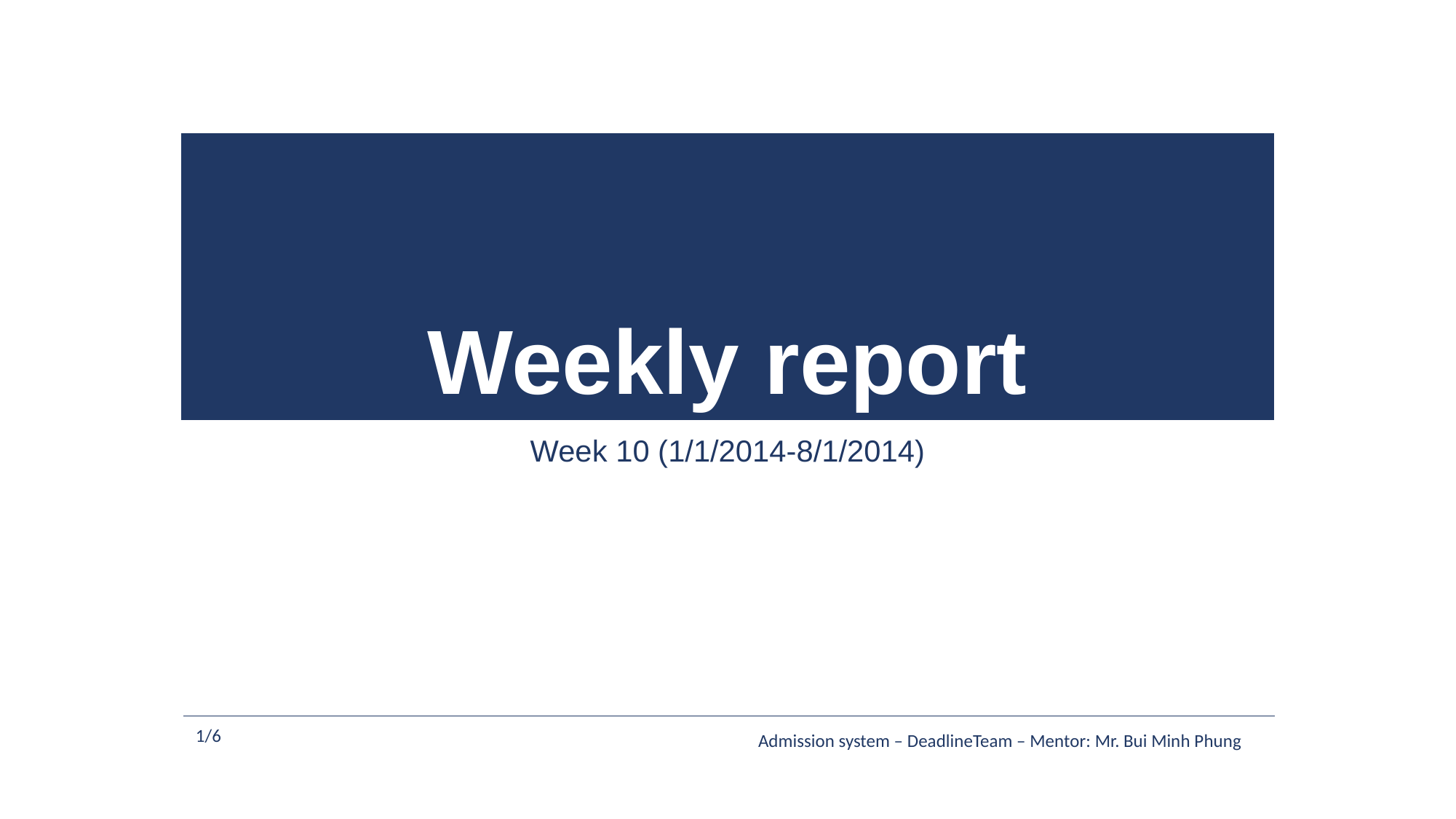

# Weekly report
Week 10 (1/1/2014-8/1/2014)

1/6
Admission system – DeadlineTeam – Mentor: Mr. Bui Minh Phung